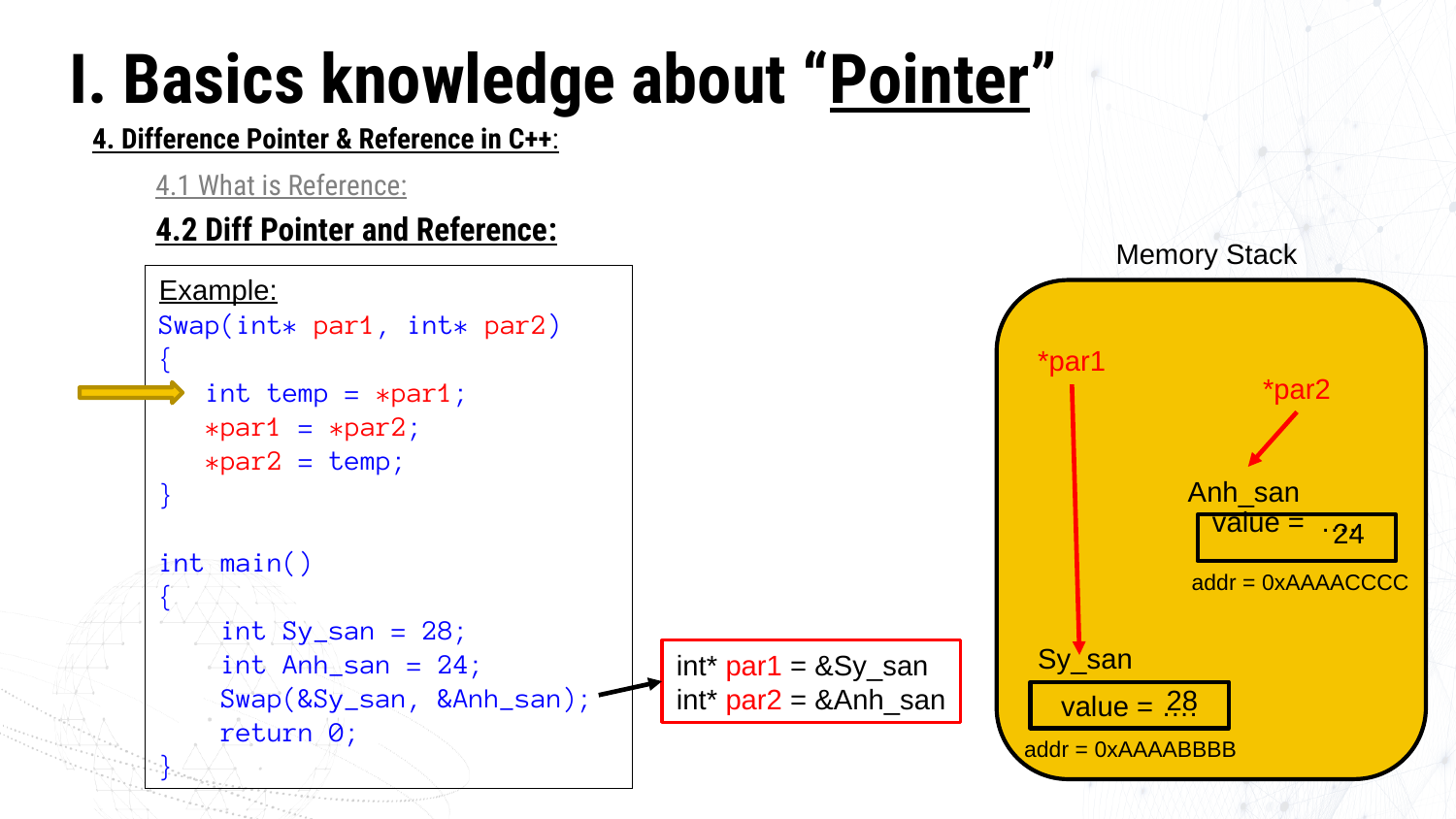

# I. Basics knowledge about “Pointer”
4. Difference Pointer & Reference in C++:

4.1 What is Reference:

4.2 Diff Pointer and Reference:

Memory Stack
Example:
Swap(int* par1, int* par2)
{
   int temp = *par1;
   *par1 = *par2;
   *par2 = temp;
}

int main()
{
    int Sy_san = 28;
    int Anh_san = 24;
    Swap(&Sy_san, &Anh_san);
    return 0;
}

*par1
*par2

Anh_san
24
28
value =  ….
addr = 0xAAAACCCC
Sy_san
int* par1 = &Sy_san
int* par2 = &Anh_san
28
24
value = ….
addr = 0xAAAABBBB